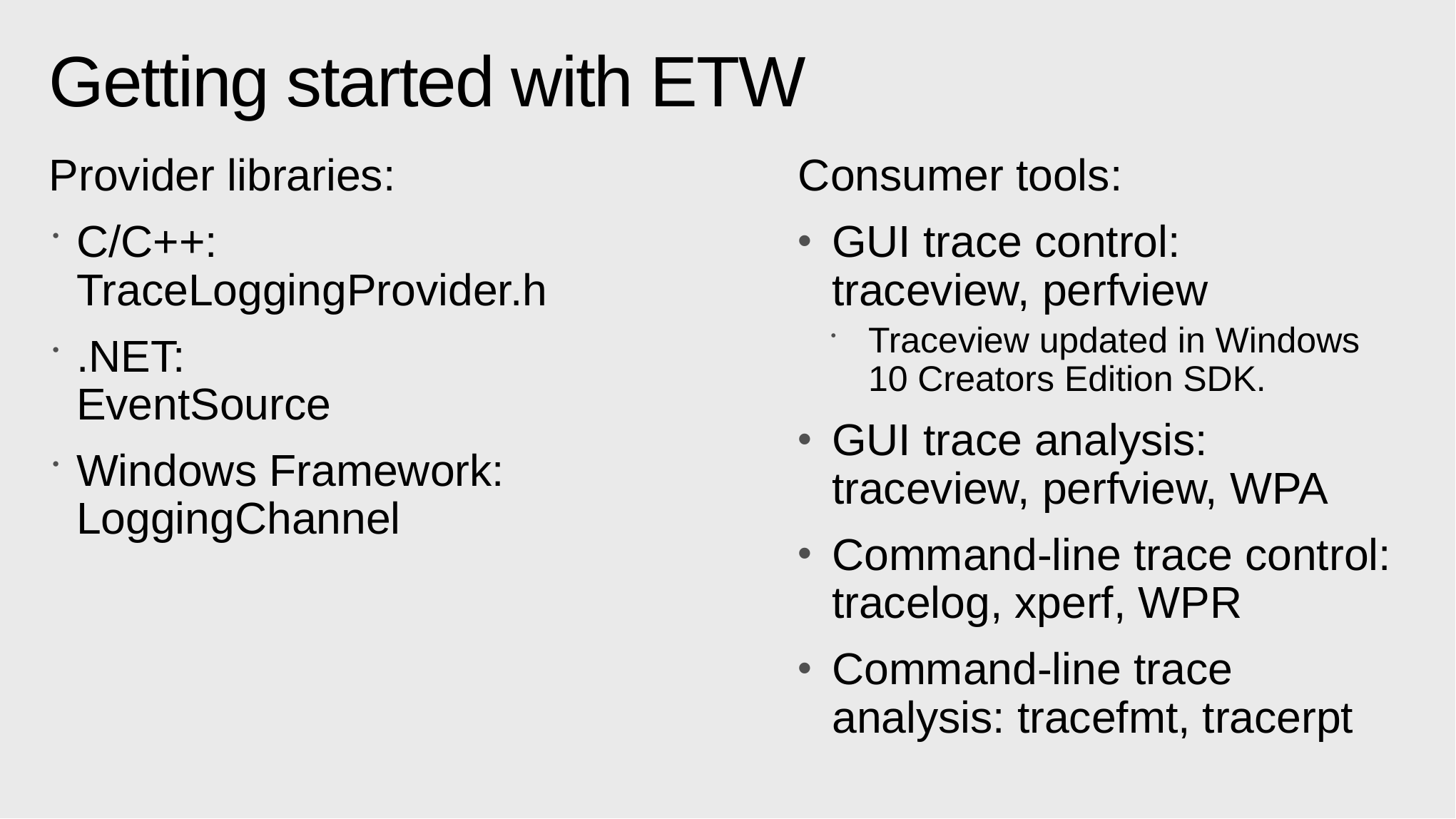

# Getting started with ETW
Provider libraries:
C/C++:
TraceLoggingProvider.h
.NET:
EventSource
Windows Framework:
LoggingChannel
Consumer tools:
GUI trace control:
traceview, perfview
Traceview updated in Windows 10 Creators Edition SDK.
GUI trace analysis:
traceview, perfview, WPA
Command-line trace control: tracelog, xperf, WPR
Command-line trace analysis: tracefmt, tracerpt